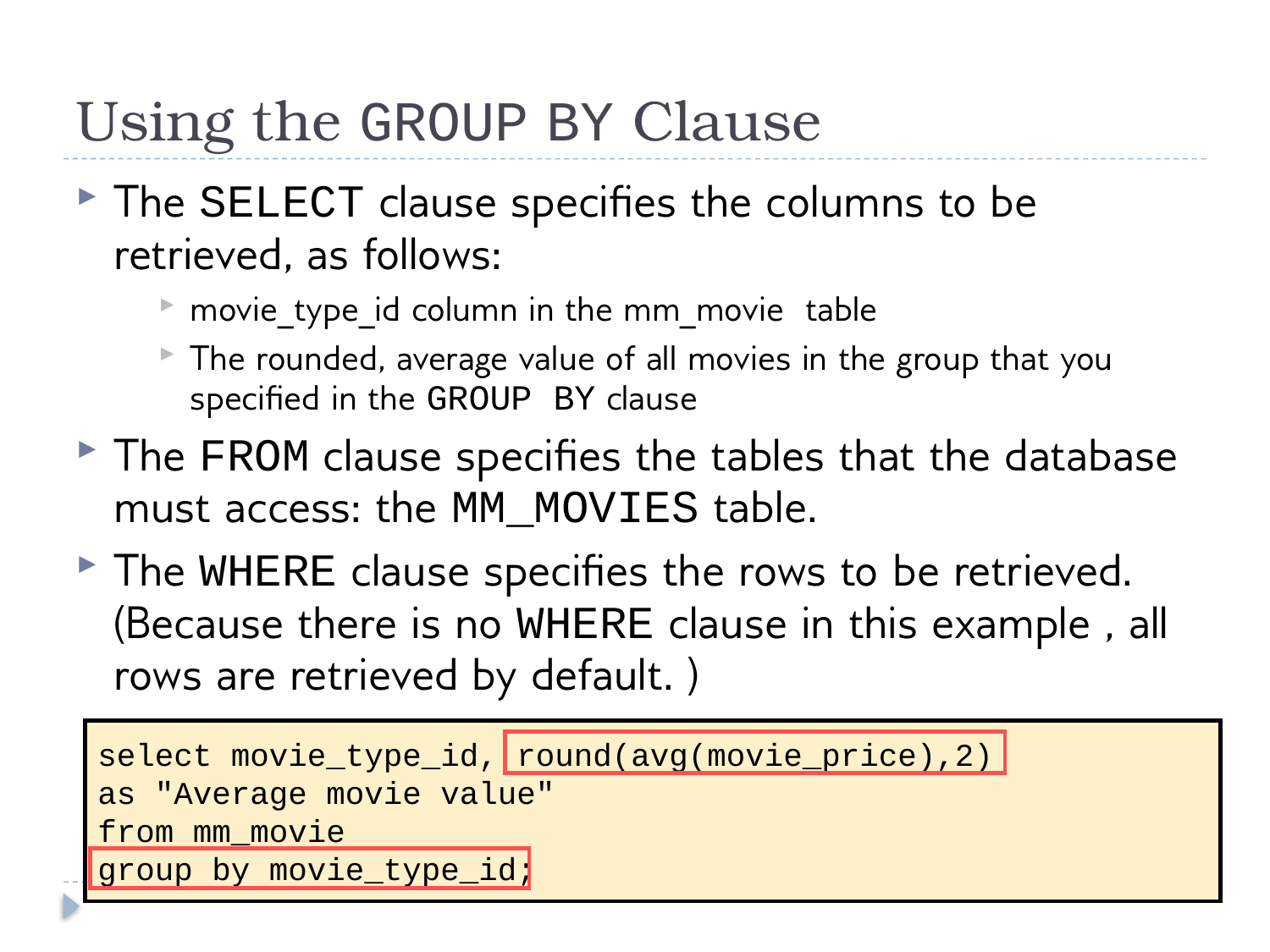

# Using the GROUP BY Clause
The SELECT clause specifies the columns to be retrieved, as follows:
movie_type_id column in the mm_movie  table
The rounded, average value of all movies in the group that you specified in the GROUP BY clause
The FROM clause specifies the tables that the database must access: the MM_MOVIES table.
The WHERE clause specifies the rows to be retrieved. (Because there is no WHERE clause in this example , all rows are retrieved by default. )
select movie_type_id, round(avg(movie_price),2)
as "Average movie value"
from mm_movie
group by movie_type_id;